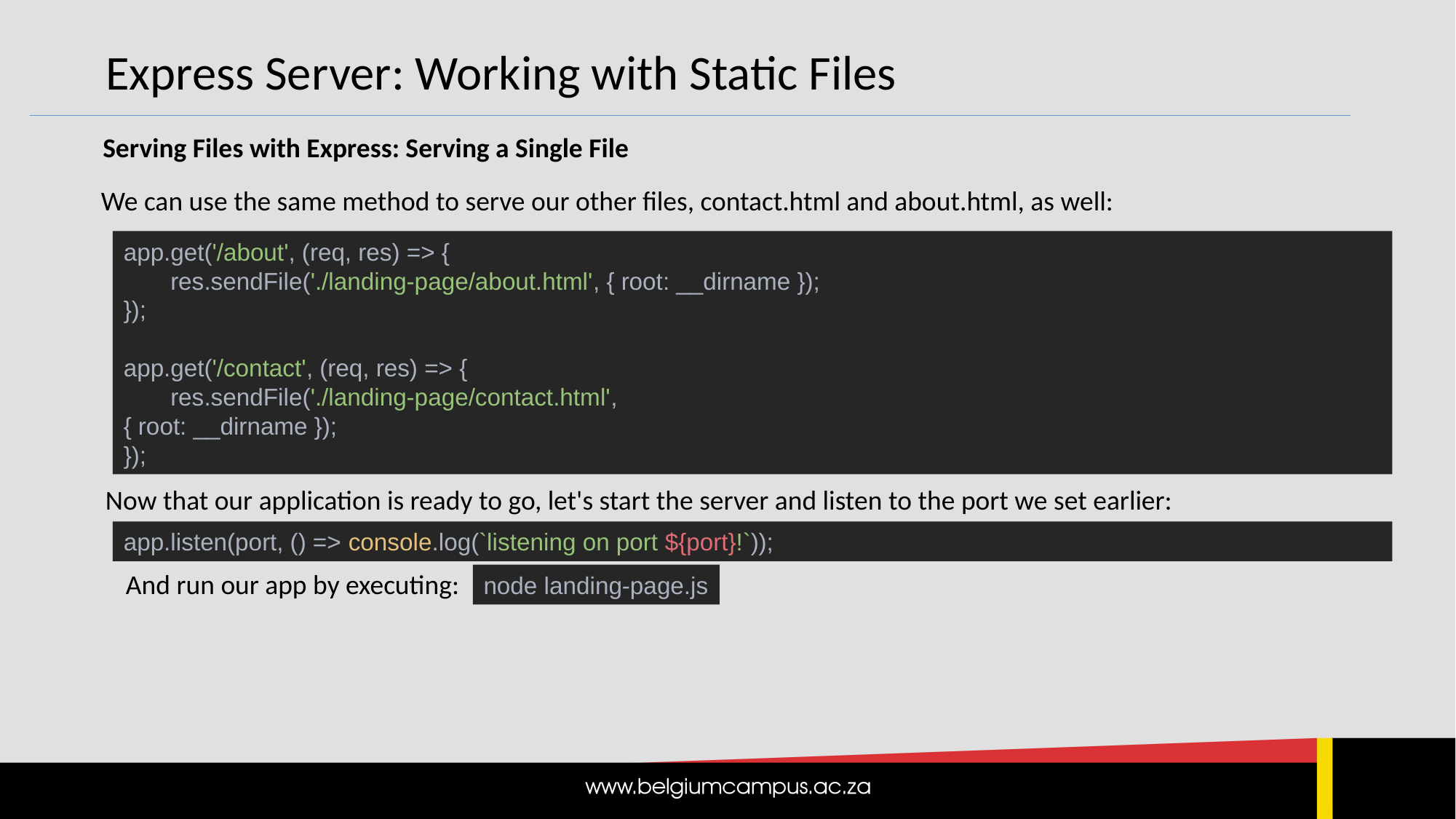

Express Server: Working with Static Files
Serving Files with Express: Serving a Single File
We can use the same method to serve our other files, contact.html and about.html, as well:
app.get('/about', (req, res) => {
       res.sendFile('./landing-page/about.html', { root: __dirname });
});

app.get('/contact', (req, res) => {
       res.sendFile('./landing-page/contact.html',
{ root: __dirname });
});
Now that our application is ready to go, let's start the server and listen to the port we set earlier:
app.listen(port, () => console.log(`listening on port ${port}!`));
And run our app by executing:
node landing-page.js